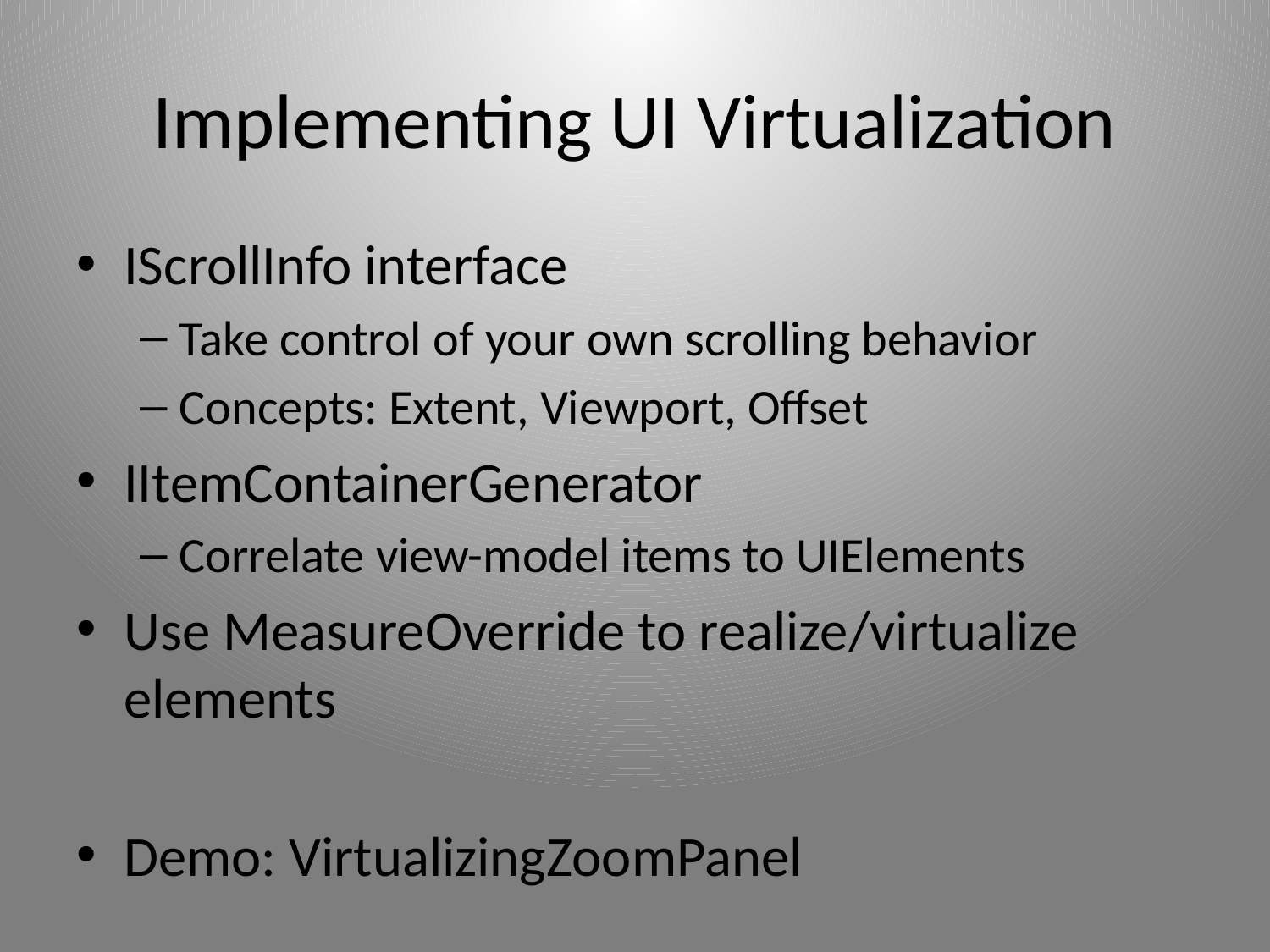

# Implementing UI Virtualization
IScrollInfo interface
Take control of your own scrolling behavior
Concepts: Extent, Viewport, Offset
IItemContainerGenerator
Correlate view-model items to UIElements
Use MeasureOverride to realize/virtualize elements

Demo: VirtualizingZoomPanel